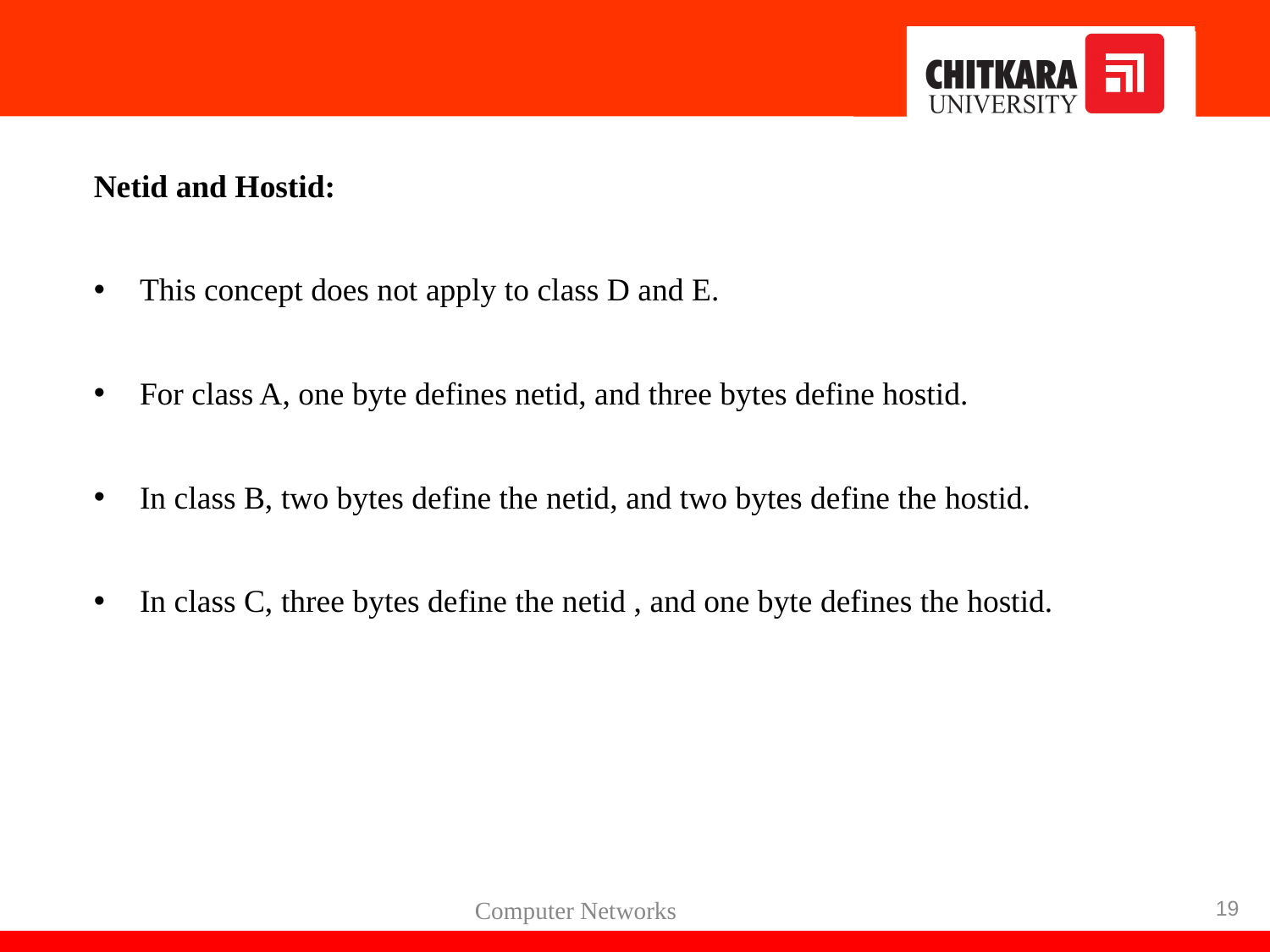

# Netid and Hostid:

This concept does not apply to class D and E.

For class A, one byte defines netid, and three bytes define hostid.

In class B, two bytes define the netid, and two bytes define the hostid.

In class C, three bytes define the netid , and one byte defines the hostid.
19
Computer Networks